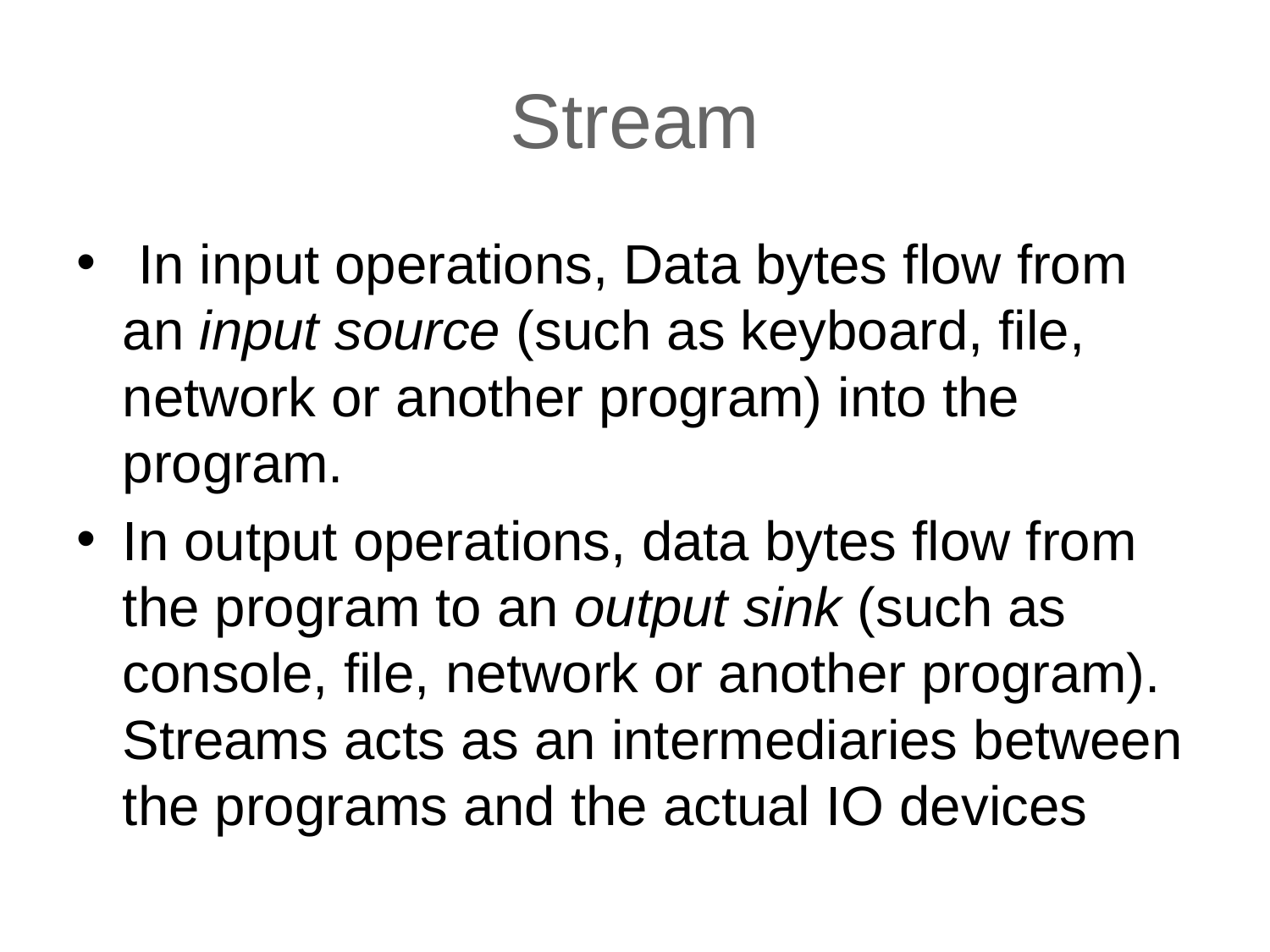

# Stream
 In input operations, Data bytes flow from an input source (such as keyboard, file, network or another program) into the program.
In output operations, data bytes flow from the program to an output sink (such as console, file, network or another program). Streams acts as an intermediaries between the programs and the actual IO devices